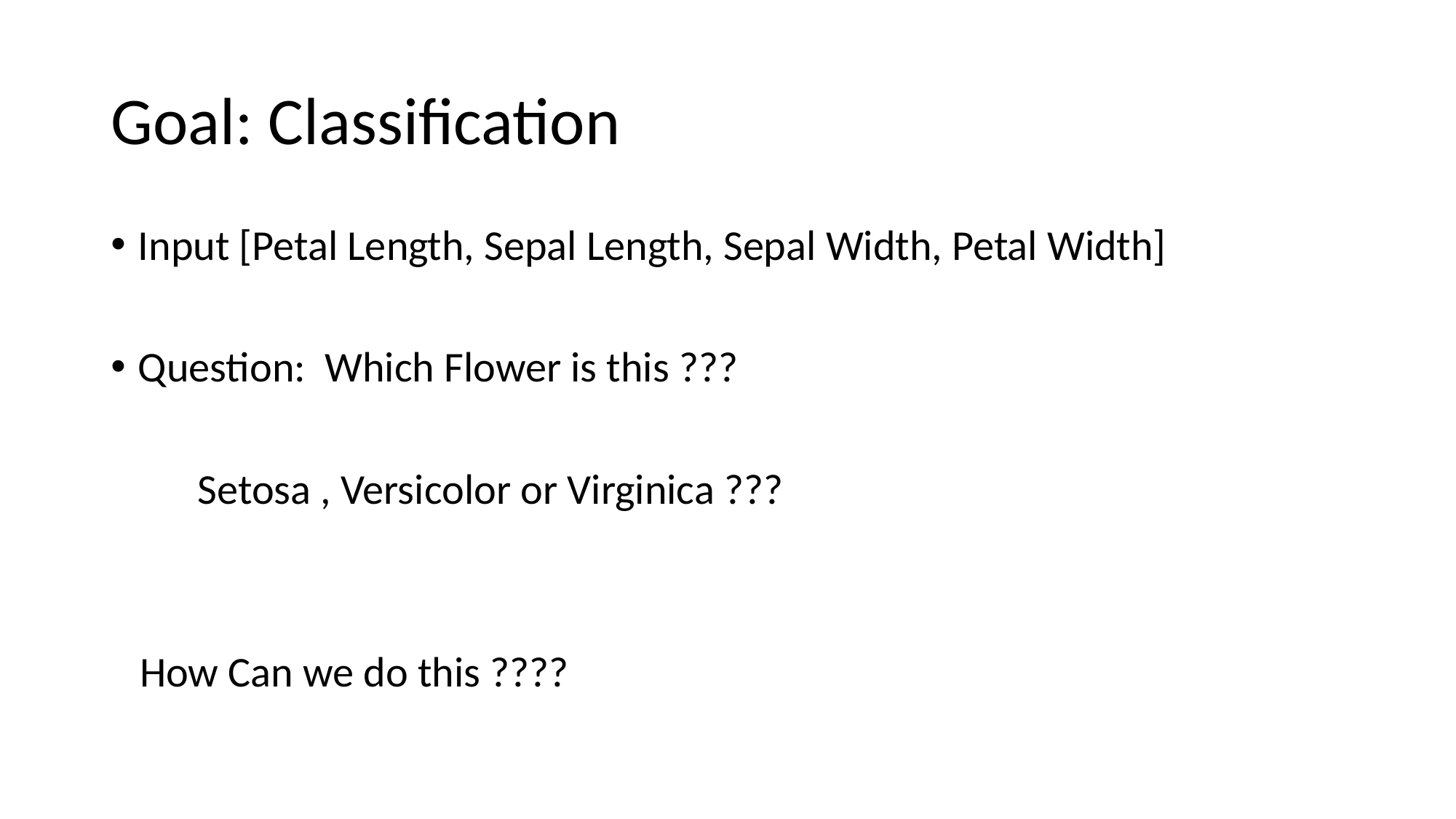

# Goal: Classification
Input [Petal Length, Sepal Length, Sepal Width, Petal Width]

Question:  Which Flower is this ???

         Setosa , Versicolor or Virginica ???

   How Can we do this ????